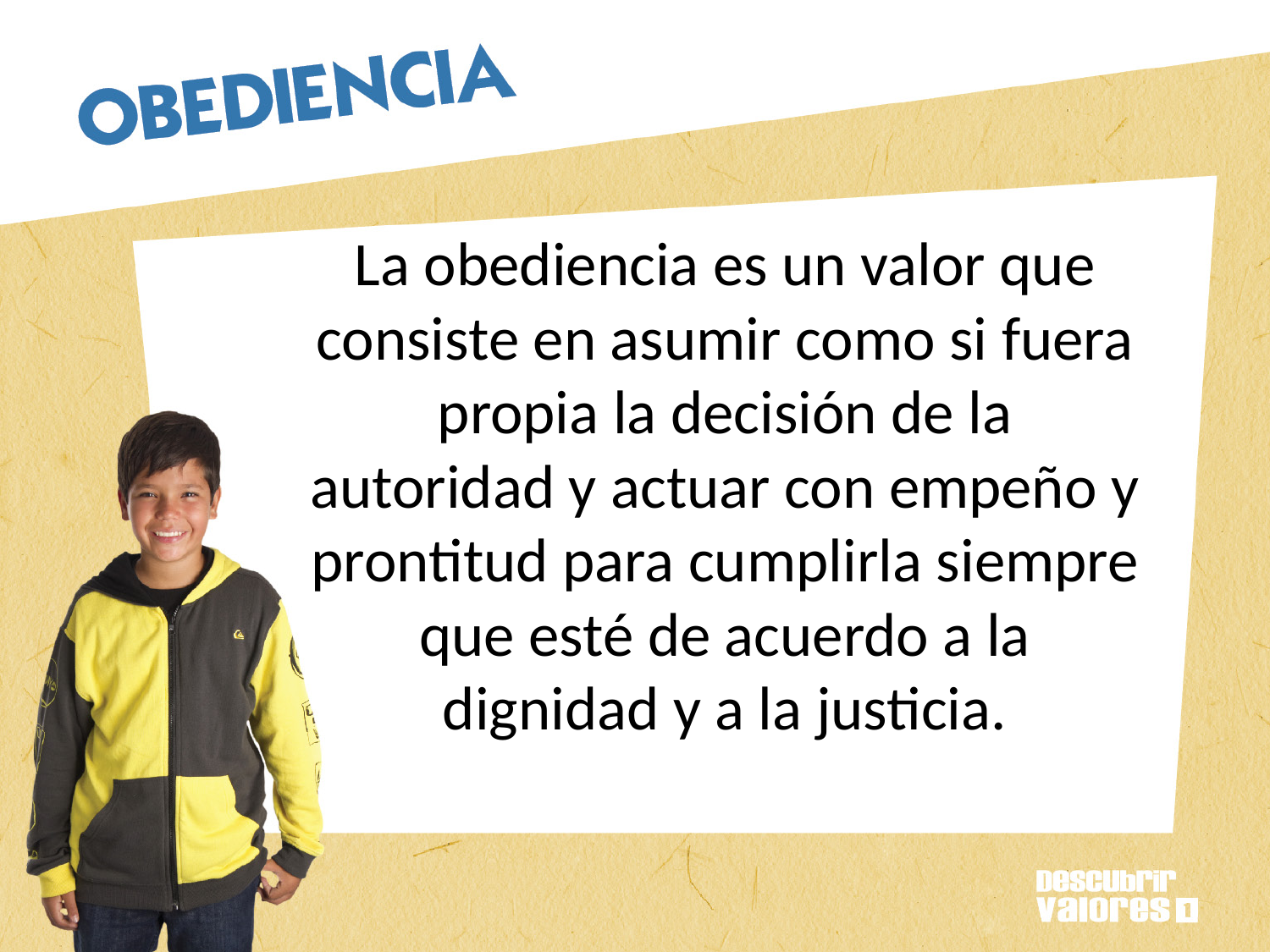

La obediencia es un valor que consiste en asumir como si fuera propia la decisión de la autoridad y actuar con empeño y prontitud para cumplirla siempre que esté de acuerdo a la dignidad y a la justicia.